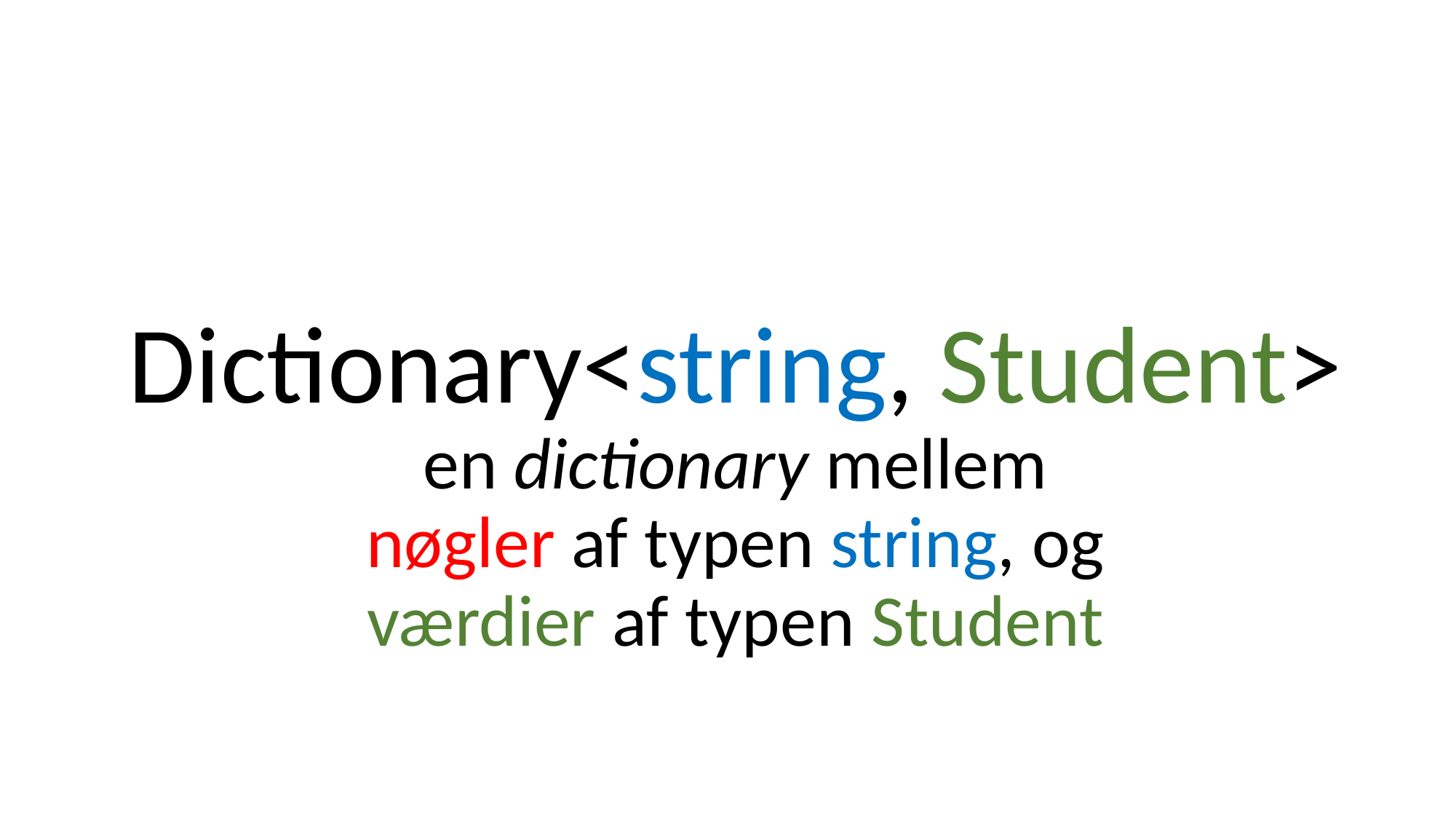

# Dictionary<string, Student> en dictionary mellem nøgler af typen string, og værdier af typen Student